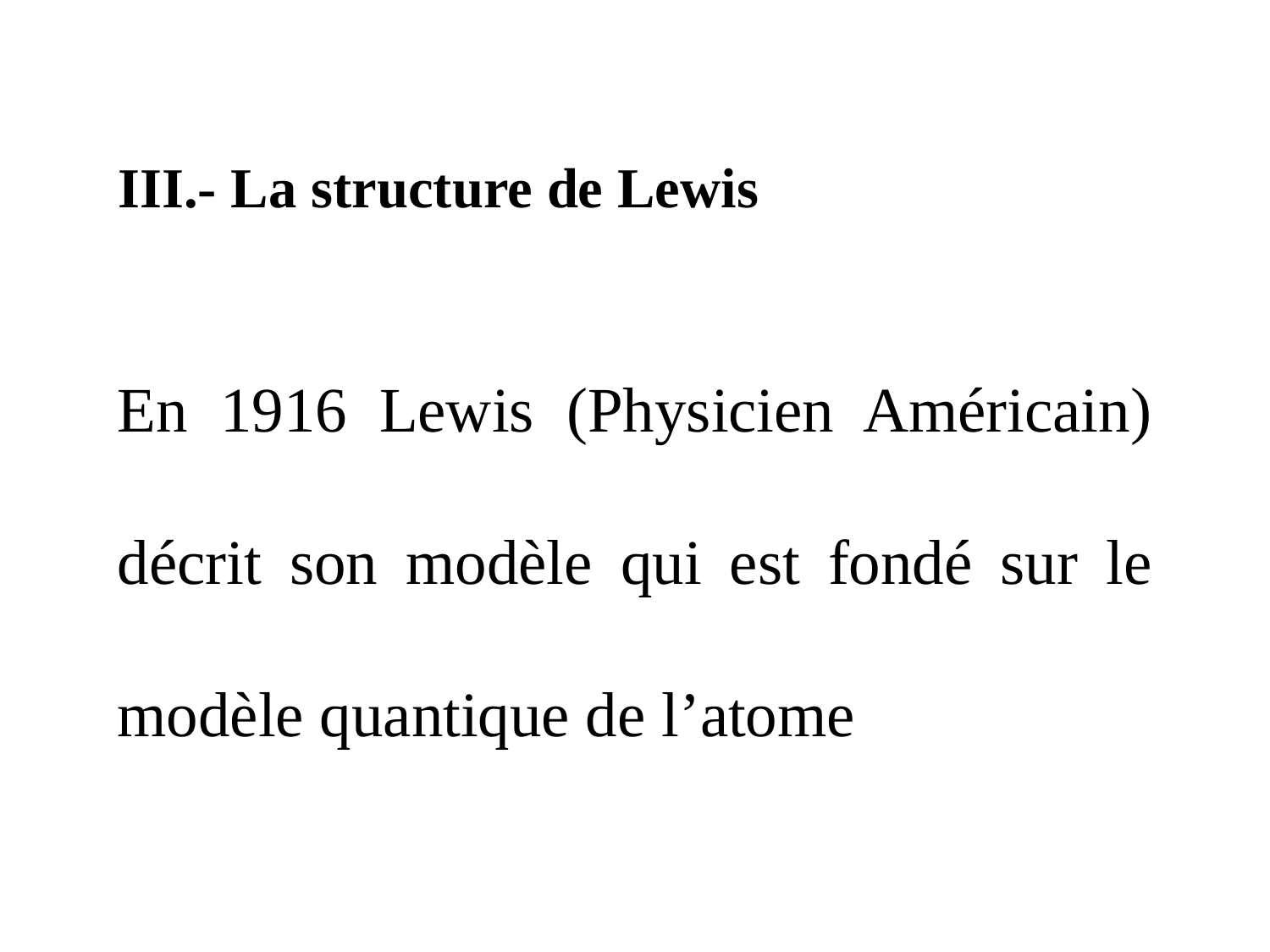

III.- La structure de Lewis
En 1916 Lewis (Physicien Américain) décrit son modèle qui est fondé sur le modèle quantique de l’atome